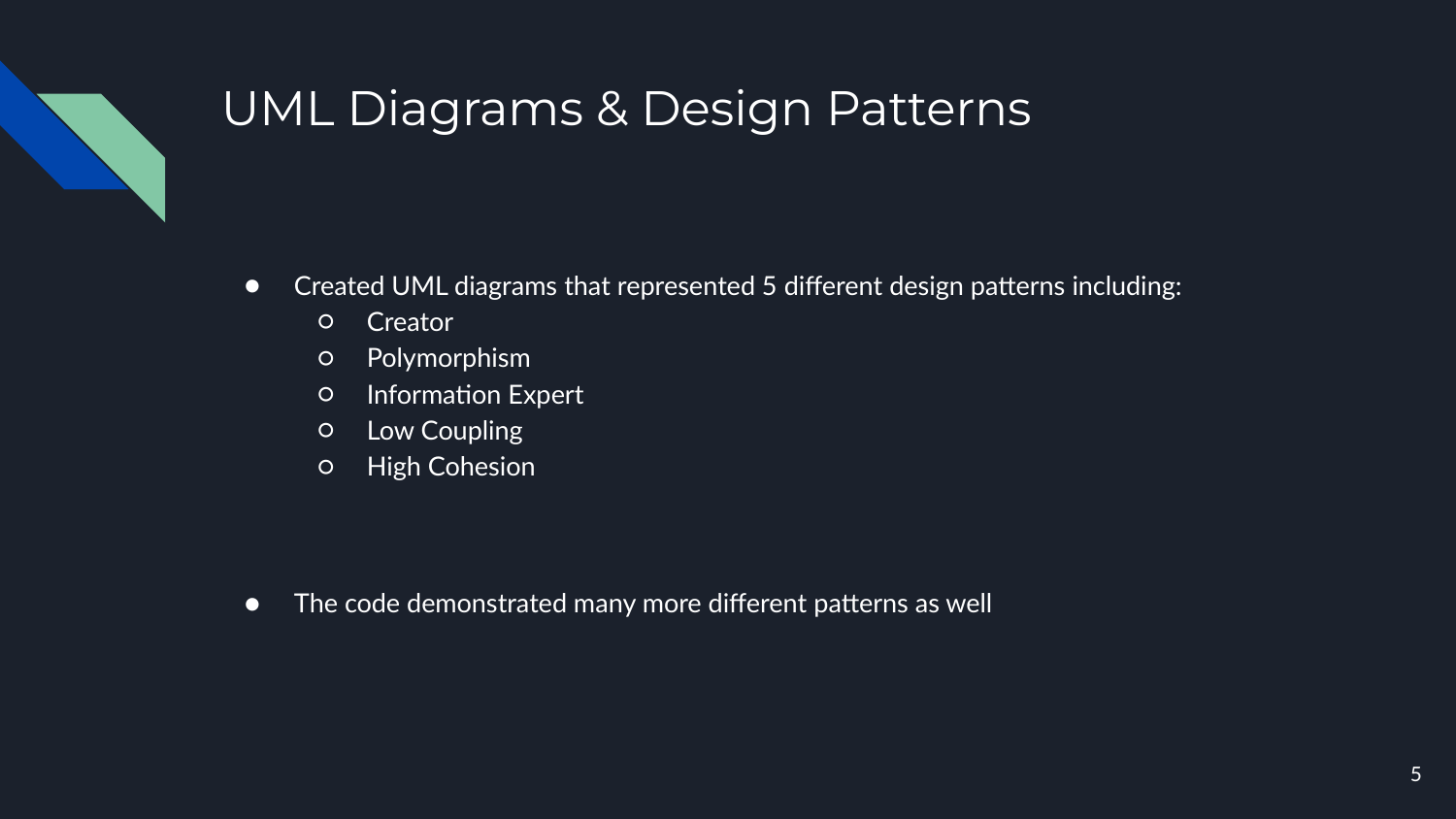

# UML Diagrams & Design Patterns
Created UML diagrams that represented 5 different design patterns including:
Creator
Polymorphism
Information Expert
Low Coupling
High Cohesion

The code demonstrated many more different patterns as well
5